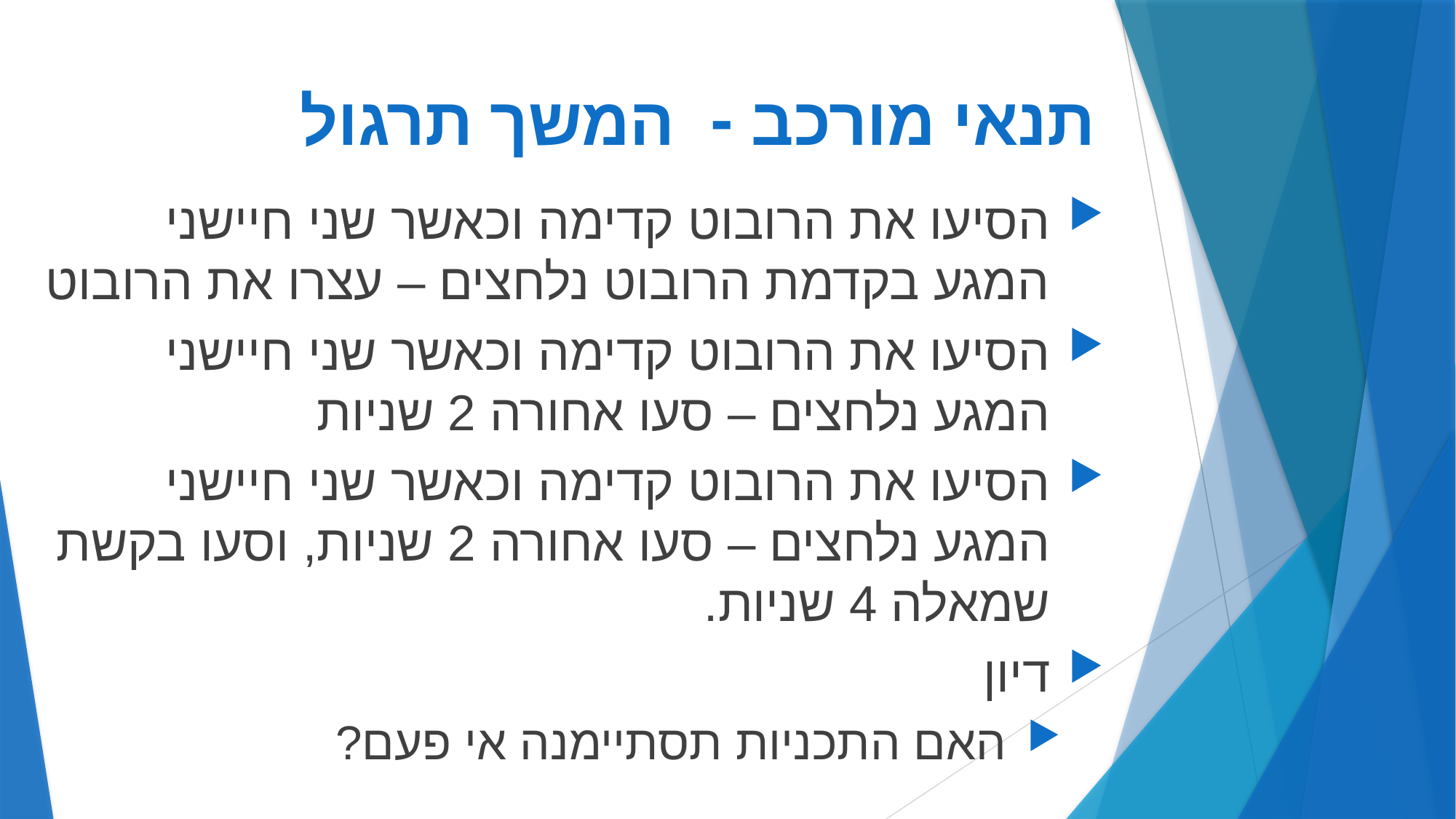

# תנאי מורכב -  המשך תרגול
הסיעו את הרובוט קדימה וכאשר שני חיישני המגע בקדמת הרובוט נלחצים – עצרו את הרובוט
הסיעו את הרובוט קדימה וכאשר שני חיישני המגע נלחצים – סעו אחורה 2 שניות
הסיעו את הרובוט קדימה וכאשר שני חיישני המגע נלחצים – סעו אחורה 2 שניות, וסעו בקשת שמאלה 4 שניות.
דיון
האם התכניות תסתיימנה אי פעם?